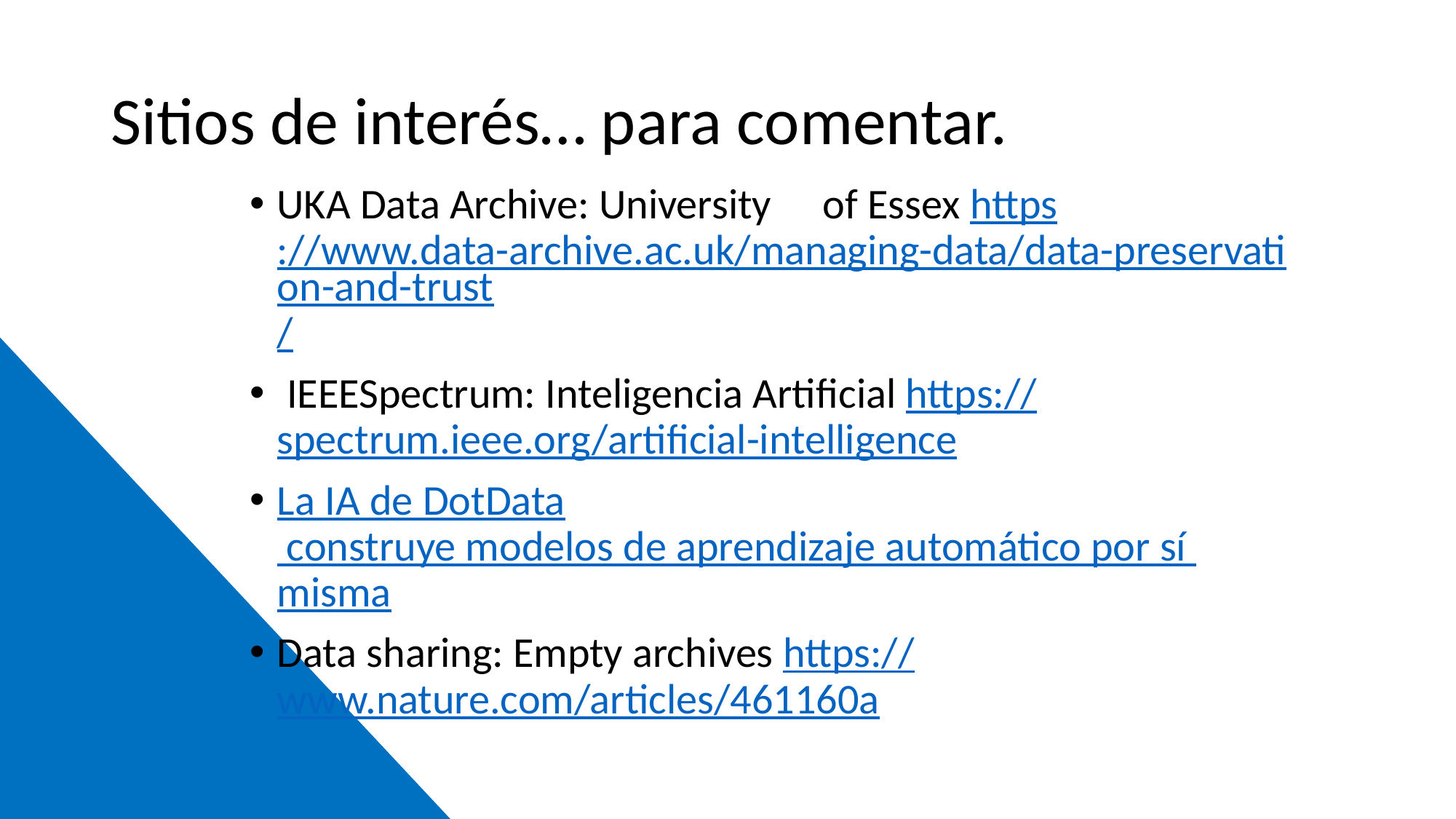

# Sitios de interés… para comentar.
UKA Data Archive: University 	of Essex https://www.data-archive.ac.uk/managing-data/data-preservation-and-trust/
 IEEESpectrum: Inteligencia Artificial https://spectrum.ieee.org/artificial-intelligence
La IA de DotData construye modelos de aprendizaje automático por sí misma
Data sharing: Empty archives https://www.nature.com/articles/461160a